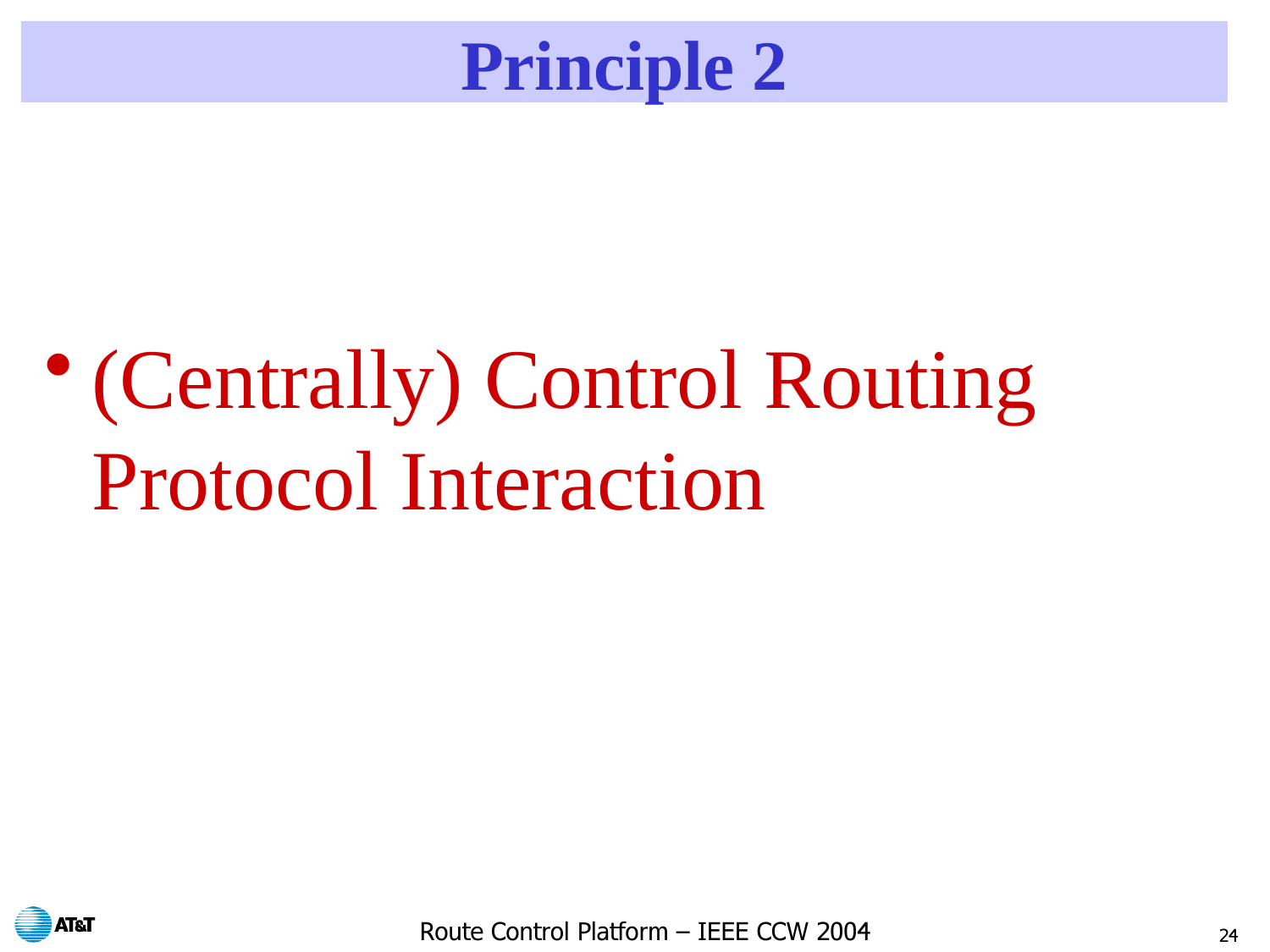

# Principle 2

(Centrally) Control Routing Protocol Interaction
Route Control Platform – IEEE CCW 2004